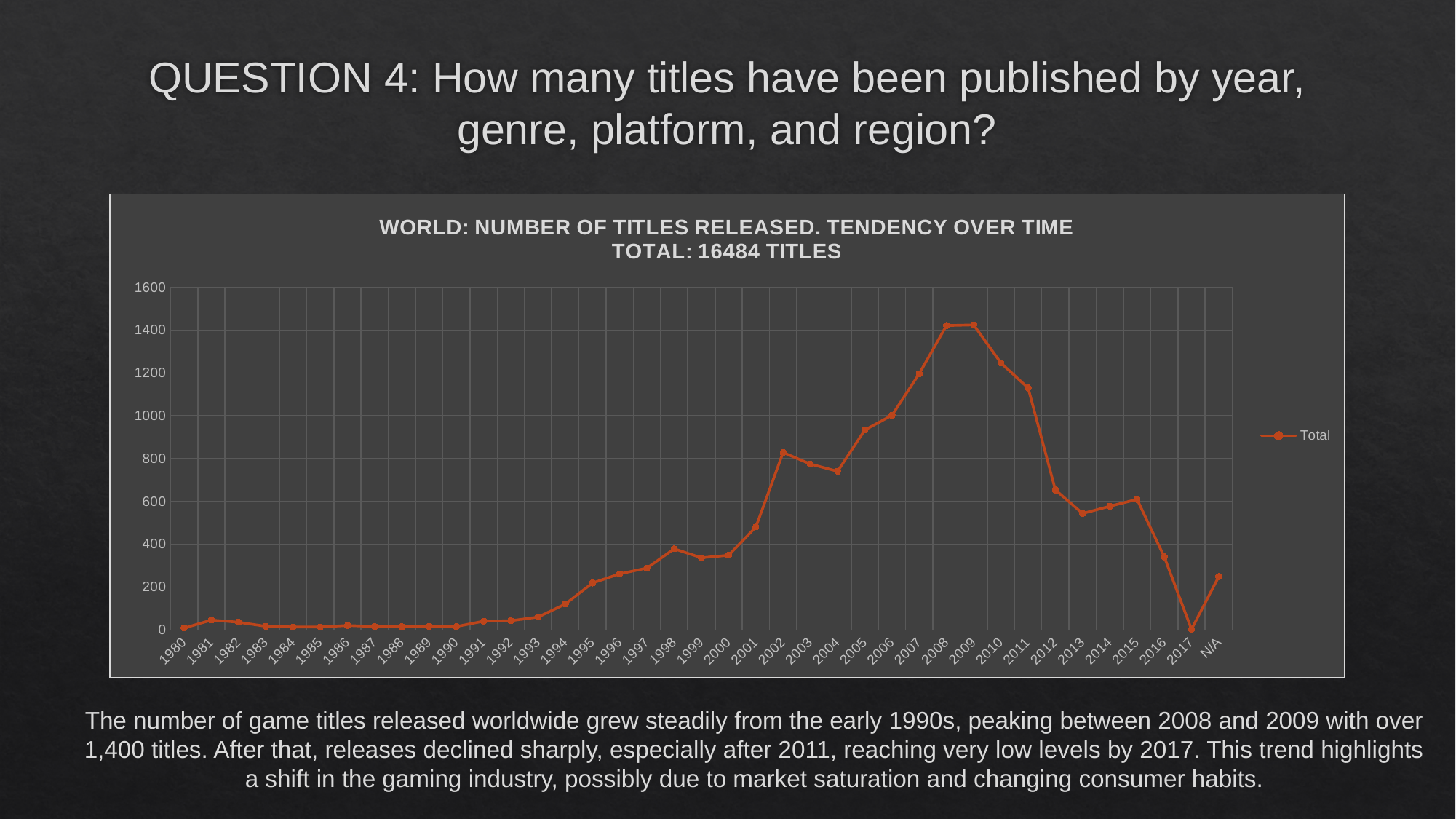

# QUESTION 4: How many titles have been published by year, genre, platform, and region?

### Chart: WORLD: NUMBER OF TITLES RELEASED. TENDENCY OVER TIME
TOTAL: 16484 TITLES

| Category | Total |
|---|---|
| 1980 | 9.0 |
| 1981 | 46.0 |
| 1982 | 36.0 |
| 1983 | 17.0 |
| 1984 | 14.0 |
| 1985 | 14.0 |
| 1986 | 21.0 |
| 1987 | 16.0 |
| 1988 | 15.0 |
| 1989 | 17.0 |
| 1990 | 16.0 |
| 1991 | 41.0 |
| 1992 | 43.0 |
| 1993 | 60.0 |
| 1994 | 121.0 |
| 1995 | 219.0 |
| 1996 | 262.0 |
| 1997 | 289.0 |
| 1998 | 379.0 |
| 1999 | 337.0 |
| 2000 | 349.0 |
| 2001 | 481.0 |
| 2002 | 829.0 |
| 2003 | 775.0 |
| 2004 | 741.0 |
| 2005 | 934.0 |
| 2006 | 1003.0 |
| 2007 | 1197.0 |
| 2008 | 1422.0 |
| 2009 | 1425.0 |
| 2010 | 1247.0 |
| 2011 | 1130.0 |
| 2012 | 654.0 |
| 2013 | 544.0 |
| 2014 | 578.0 |
| 2015 | 610.0 |
| 2016 | 341.0 |
| 2017 | 3.0 |
| N/A | 249.0 |
The number of game titles released worldwide grew steadily from the early 1990s, peaking between 2008 and 2009 with over 1,400 titles. After that, releases declined sharply, especially after 2011, reaching very low levels by 2017. This trend highlights a shift in the gaming industry, possibly due to market saturation and changing consumer habits.